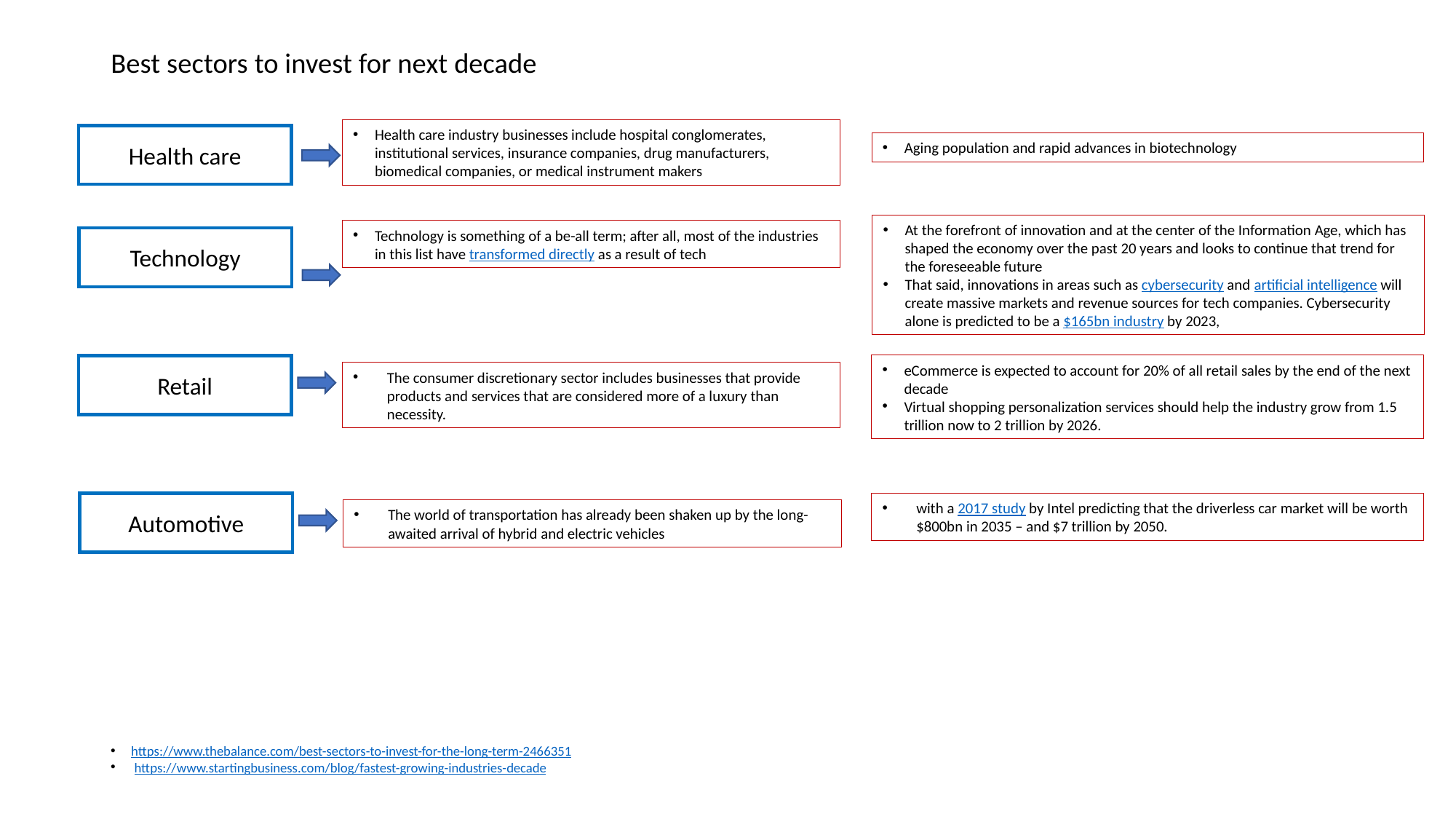

# Best sectors to invest for next decade
Health care industry businesses include hospital conglomerates, institutional services, insurance companies, drug manufacturers, biomedical companies, or medical instrument makers
Health care
Aging population and rapid advances in biotechnology

At the forefront of innovation and at the center of the Information Age, which has shaped the economy over the past 20 years and looks to continue that trend for the foreseeable future
That said, innovations in areas such as cybersecurity and artificial intelligence will create massive markets and revenue sources for tech companies. Cybersecurity alone is predicted to be a $165bn industry by 2023,
Technology is something of a be-all term; after all, most of the industries in this list have transformed directly as a result of tech
Technology

eCommerce is expected to account for 20% of all retail sales by the end of the next decade
Virtual shopping personalization services should help the industry grow from 1.5 trillion now to 2 trillion by 2026.
Retail
The consumer discretionary sector includes businesses that provide products and services that are considered more of a luxury than necessity.

Automotive
with a 2017 study by Intel predicting that the driverless car market will be worth $800bn in 2035 – and $7 trillion by 2050.
The world of transportation has already been shaken up by the long-awaited arrival of hybrid and electric vehicles

https://www.thebalance.com/best-sectors-to-invest-for-the-long-term-2466351
 https://www.startingbusiness.com/blog/fastest-growing-industries-decade